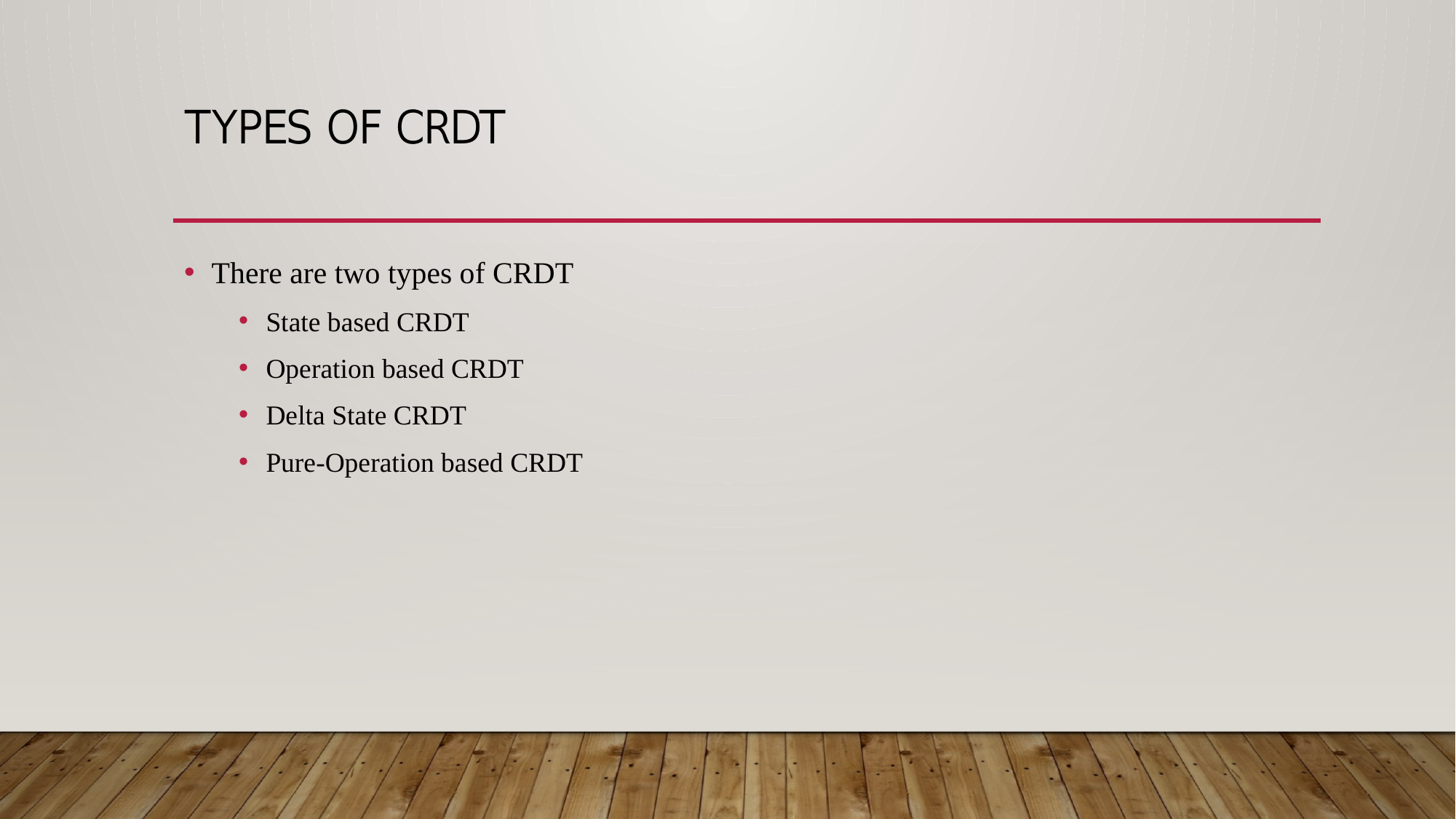

# Types of crdt
There are two types of CRDT
State based CRDT
Operation based CRDT
Delta State CRDT
Pure-Operation based CRDT